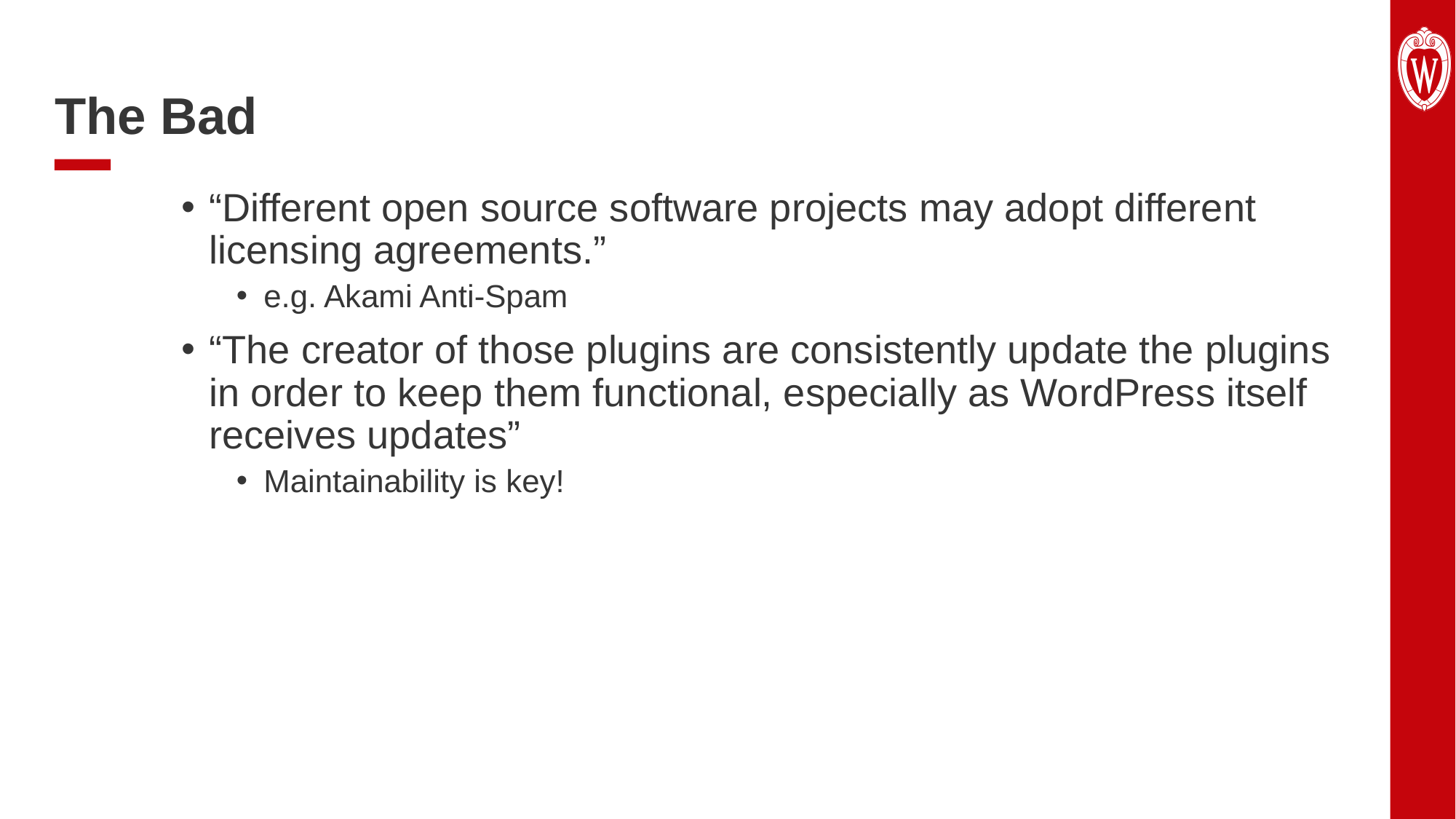

# The Bad
“Different open source software projects may adopt different licensing agreements.”
e.g. Akami Anti-Spam
“The creator of those plugins are consistently update the plugins in order to keep them functional, especially as WordPress itself receives updates”
Maintainability is key!